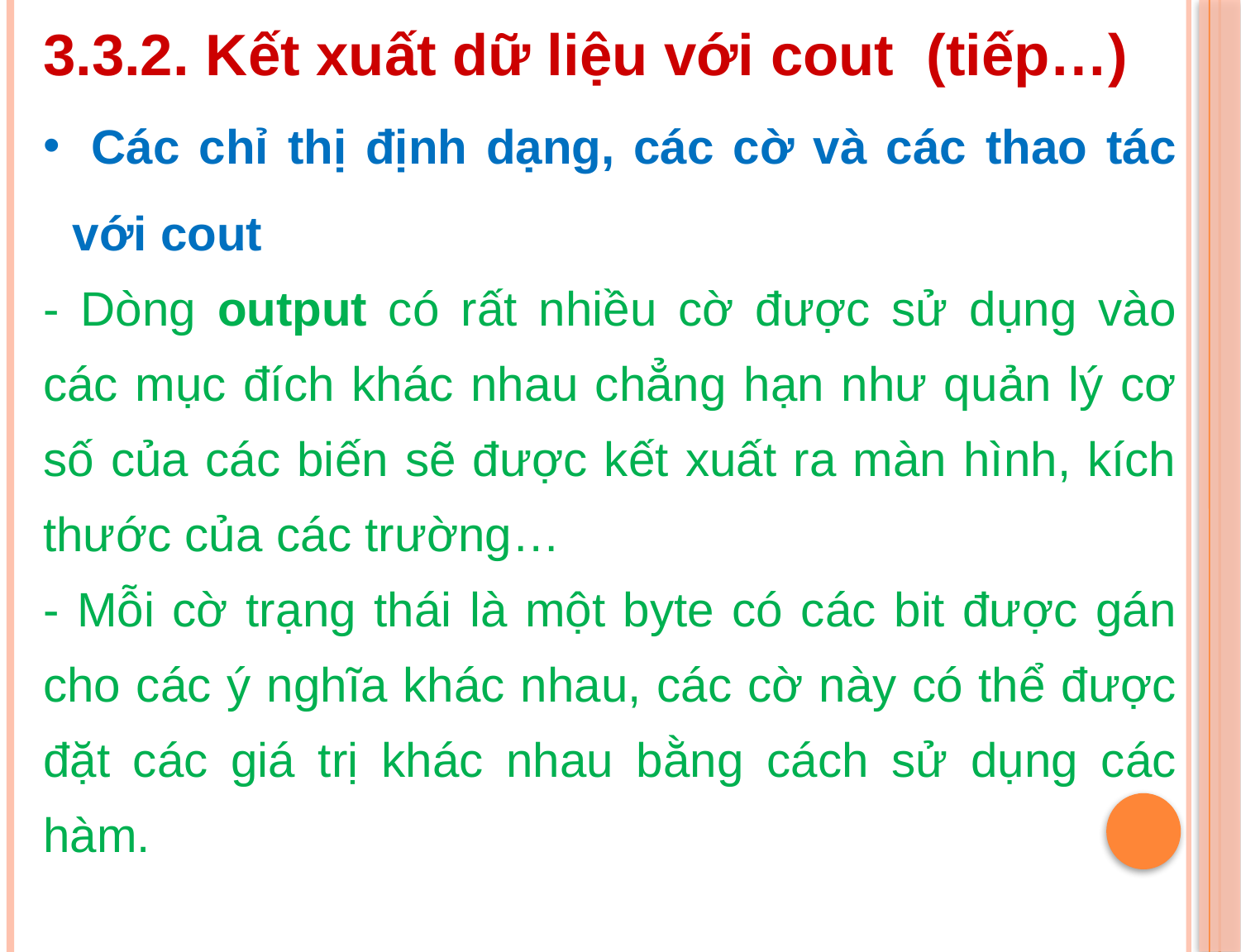

3.3.2. Kết xuất dữ liệu với cout  (tiếp…)
 Các chỉ thị định dạng, các cờ và các thao tác với cout
- Dòng output có rất nhiều cờ được sử dụng vào các mục đích khác nhau chẳng hạn như quản lý cơ số của các biến sẽ được kết xuất ra màn hình, kích thước của các trường…
- Mỗi cờ trạng thái là một byte có các bit được gán cho các ý nghĩa khác nhau, các cờ này có thể được đặt các giá trị khác nhau bằng cách sử dụng các hàm.